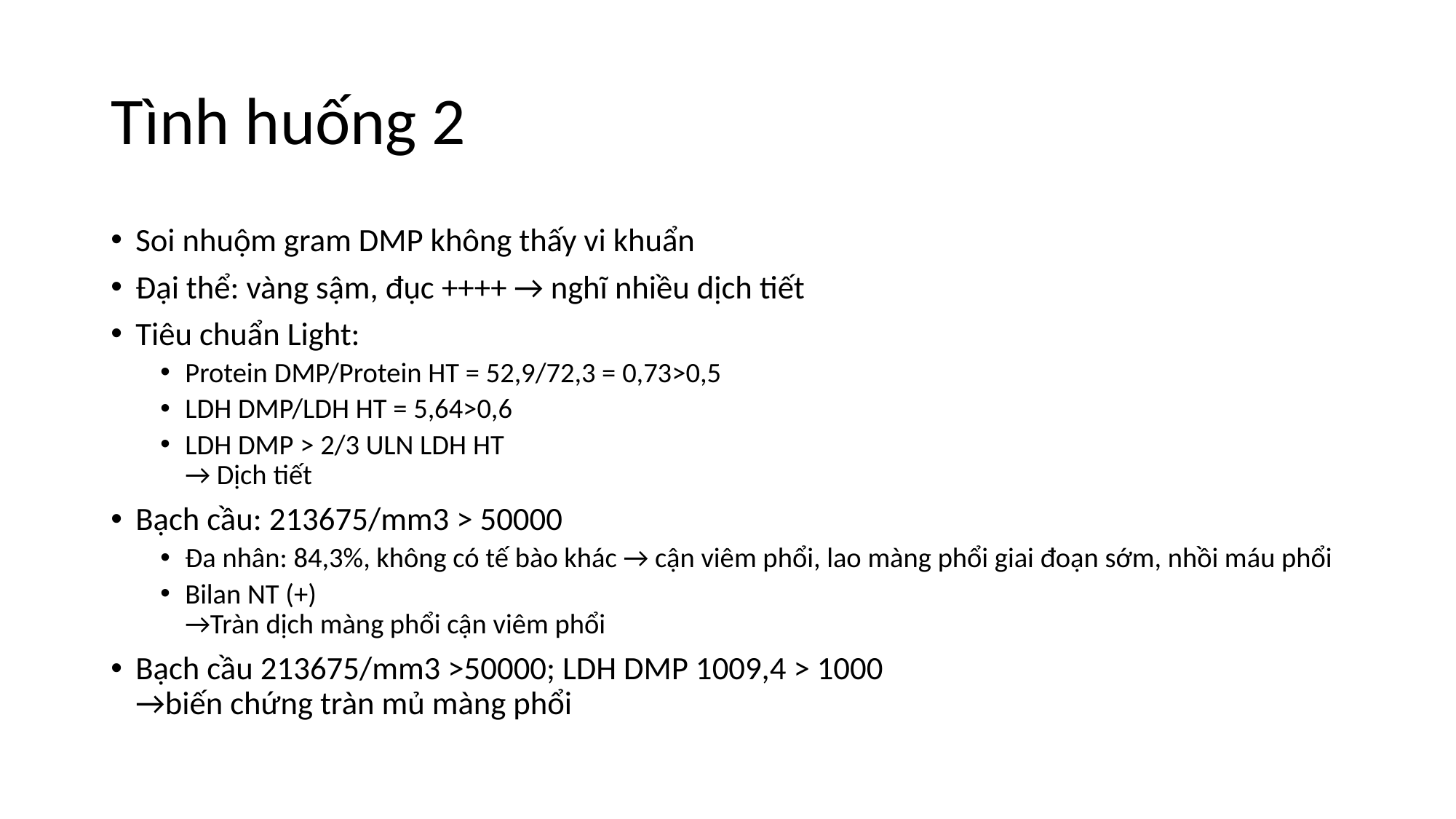

# Tình huống 2
Soi nhuộm gram DMP không thấy vi khuẩn
Đại thể: vàng sậm, đục ++++ → nghĩ nhiều dịch tiết
Tiêu chuẩn Light:
Protein DMP/Protein HT = 52,9/72,3 = 0,73>0,5
LDH DMP/LDH HT = 5,64>0,6
LDH DMP > 2/3 ULN LDH HT
→ Dịch tiết
Bạch cầu: 213675/mm3 > 50000
Đa nhân: 84,3%, không có tế bào khác → cận viêm phổi, lao màng phổi giai đoạn sớm, nhồi máu phổi
Bilan NT (+)
→Tràn dịch màng phổi cận viêm phổi
Bạch cầu 213675/mm3 >50000; LDH DMP 1009,4 > 1000
→biến chứng tràn mủ màng phổi